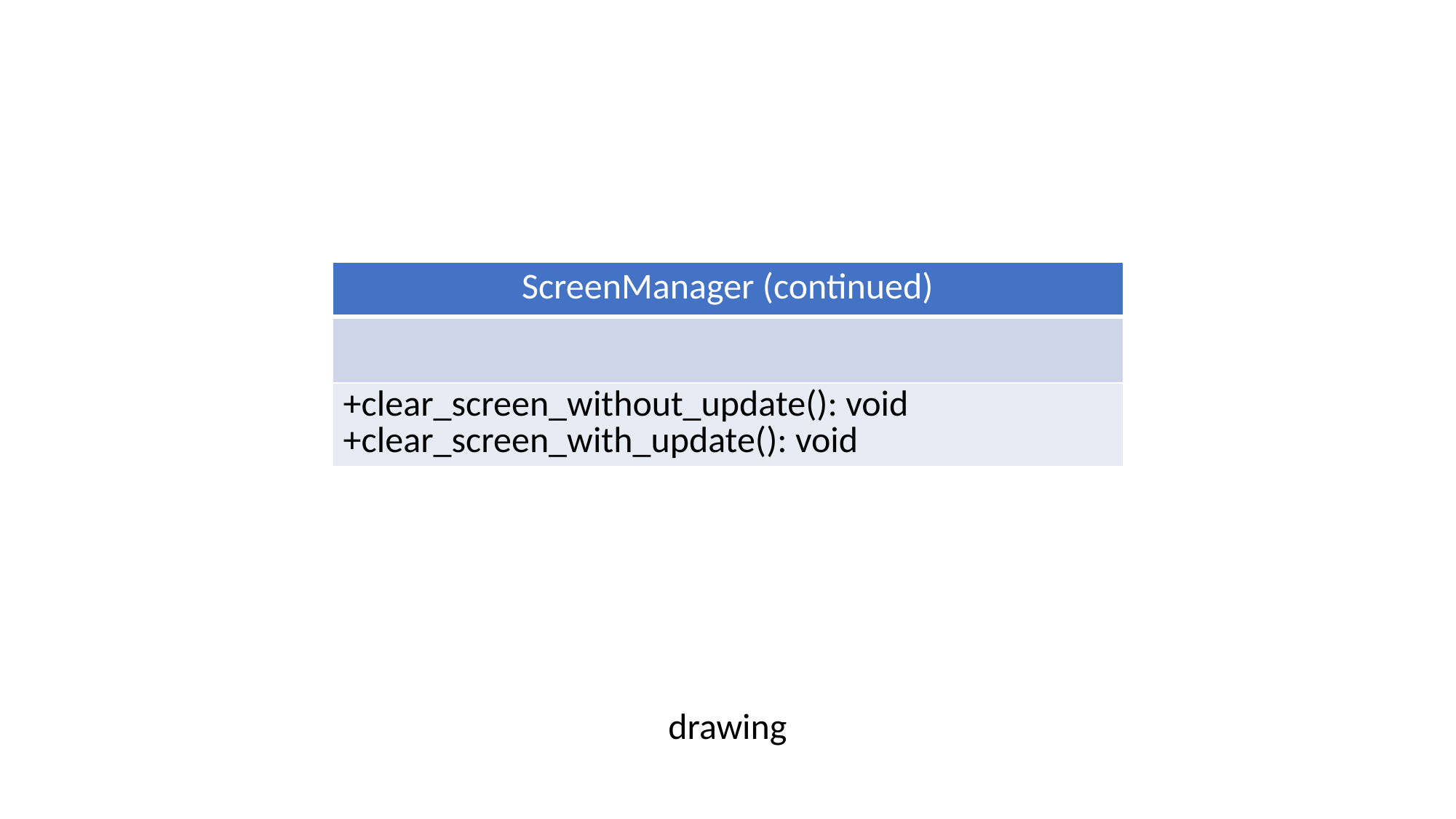

| ScreenManager (continued) |
| --- |
|  |
| +clear\_screen\_without\_update(): void +clear\_screen\_with\_update(): void |
drawing